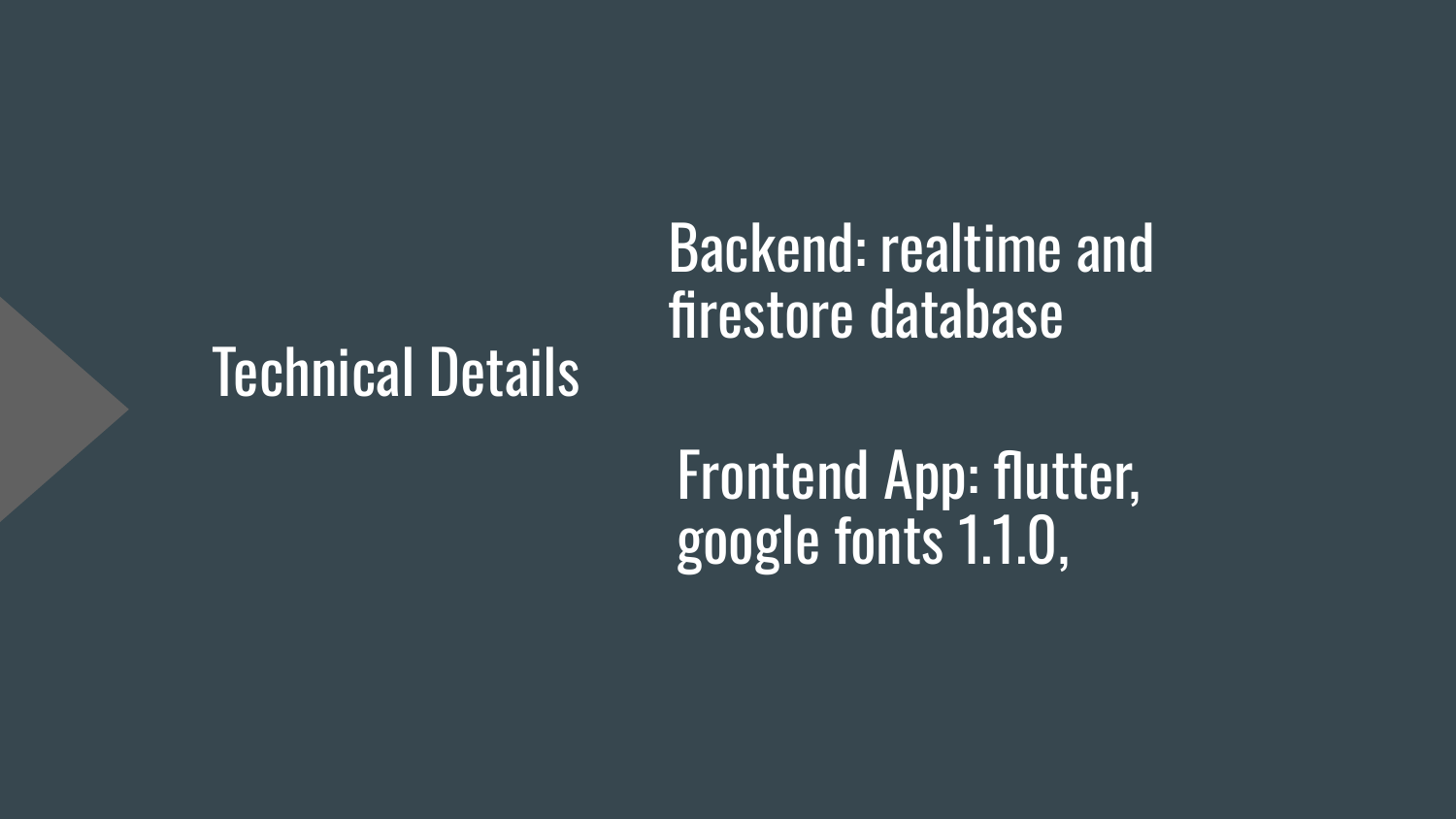

Backend: realtime and firestore database

# Technical Details
Frontend App: flutter, google fonts 1.1.0,